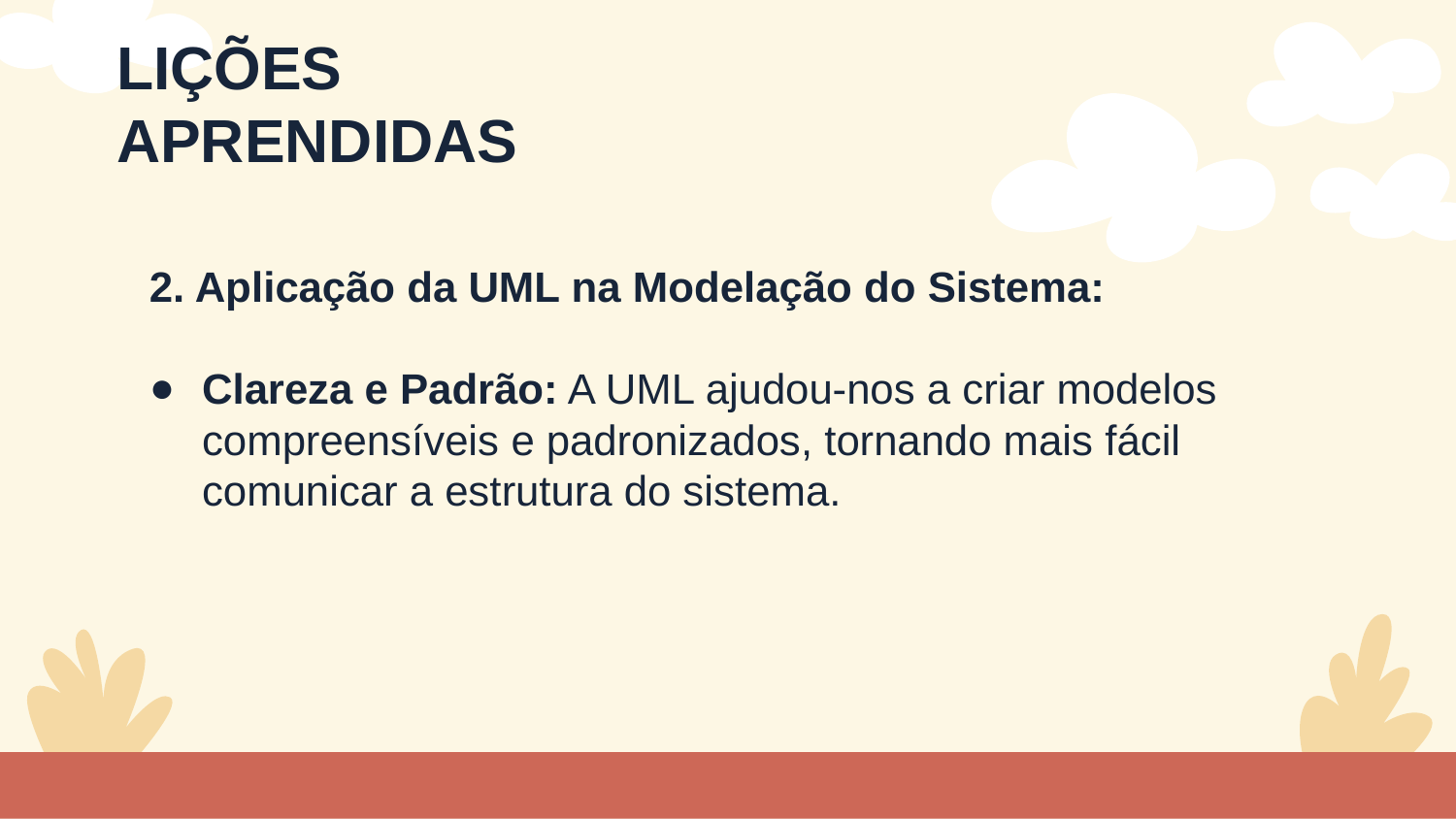

# LIÇÕES APRENDIDAS
2. Aplicação da UML na Modelação do Sistema:

Clareza e Padrão: A UML ajudou-nos a criar modelos compreensíveis e padronizados, tornando mais fácil comunicar a estrutura do sistema.